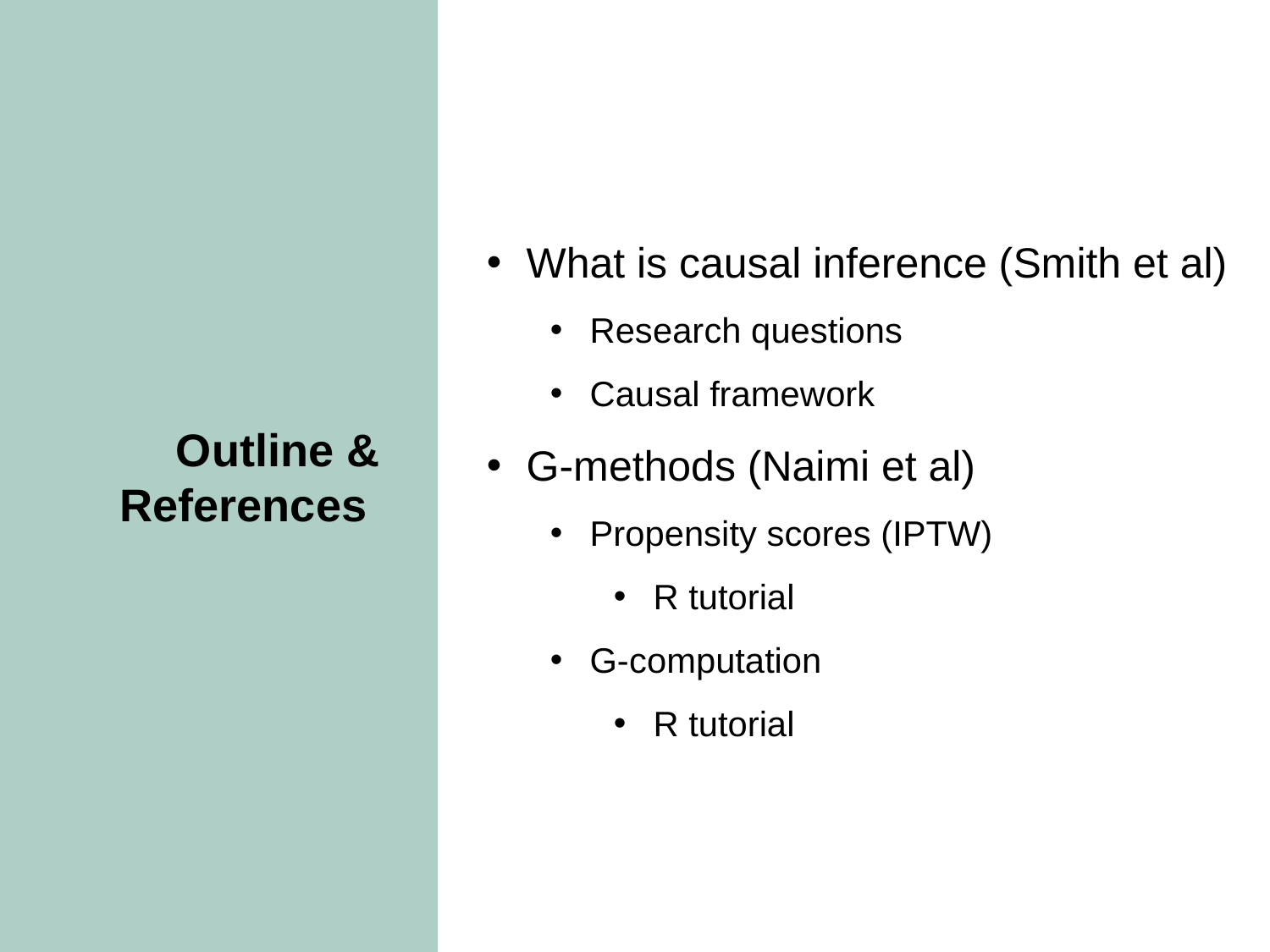

What is causal inference (Smith et al)
Research questions
Causal framework
G-methods (Naimi et al)
Propensity scores (IPTW)
R tutorial
G-computation
R tutorial
# Outline & References